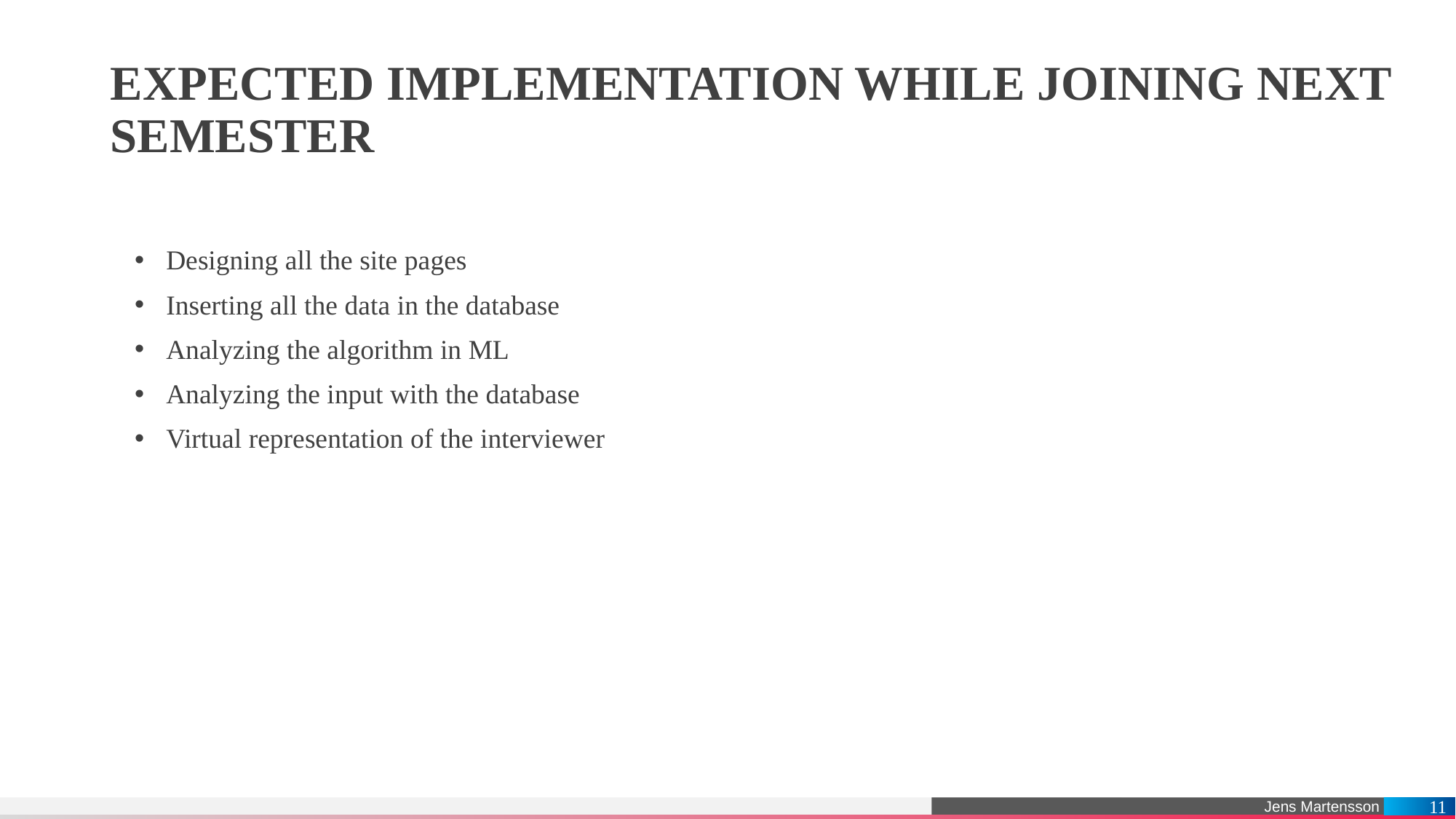

# EXPECTED IMPLEMENTATION WHILE JOINING NEXT SEMESTER
Designing all the site pages
Inserting all the data in the database
Analyzing the algorithm in ML
Analyzing the input with the database
Virtual representation of the interviewer

11